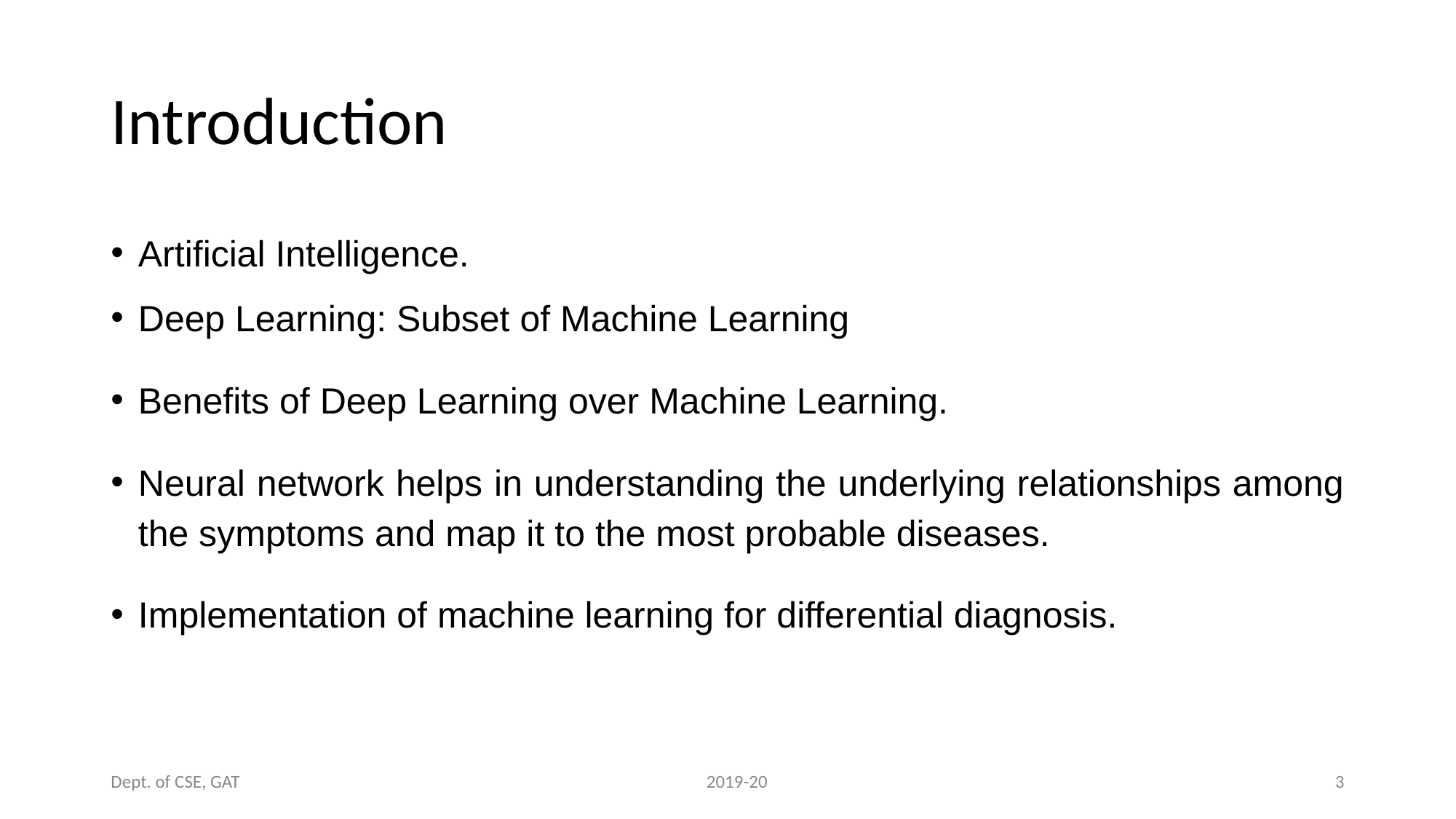

# Introduction
Artificial Intelligence.
Deep Learning: Subset of Machine Learning
Benefits of Deep Learning over Machine Learning.
Neural network helps in understanding the underlying relationships among the symptoms and map it to the most probable diseases.
Implementation of machine learning for differential diagnosis.
Dept. of CSE, GAT                                                                                                                2019-20
3